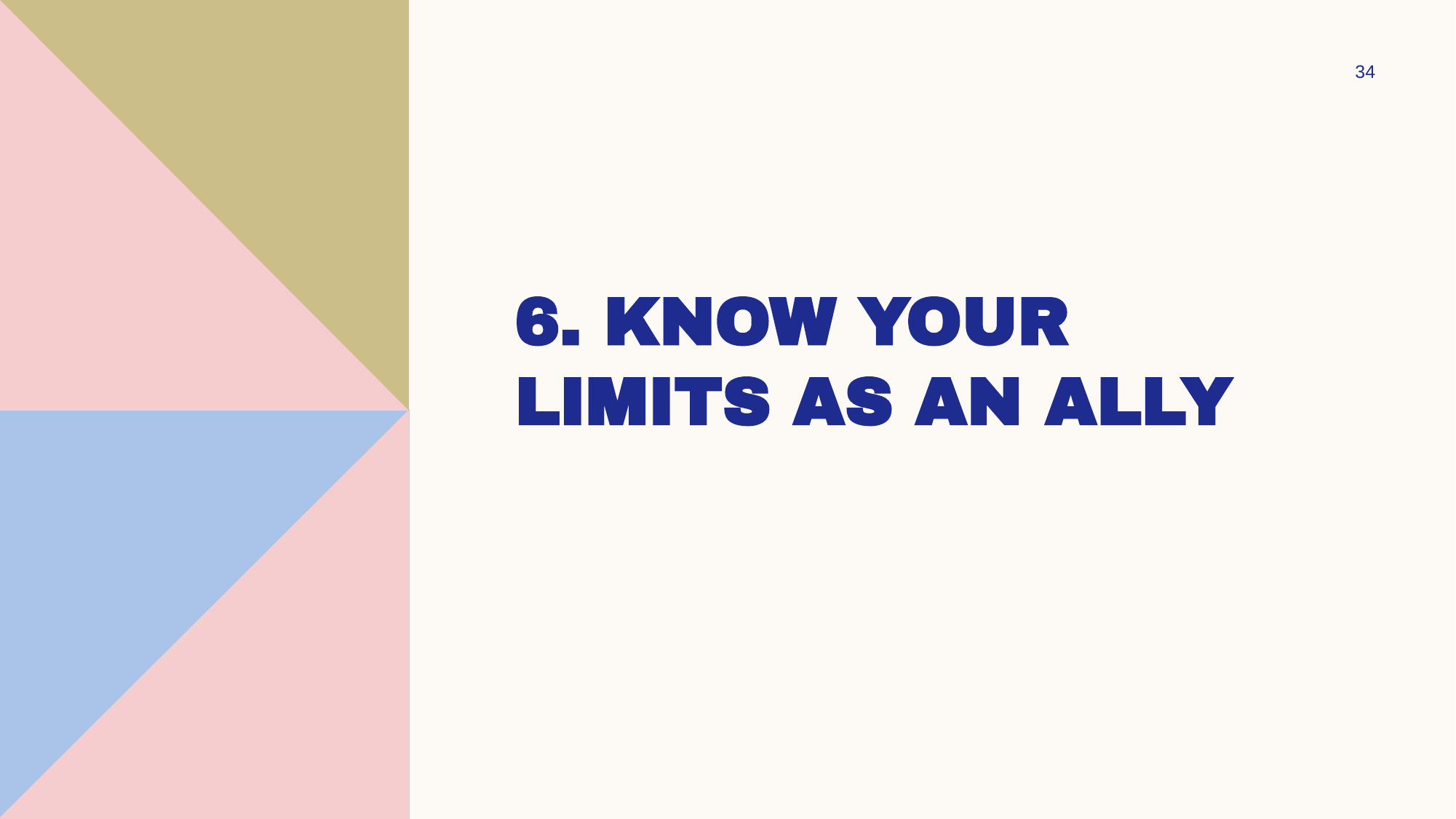

34
# 6. Know your limits as an ally